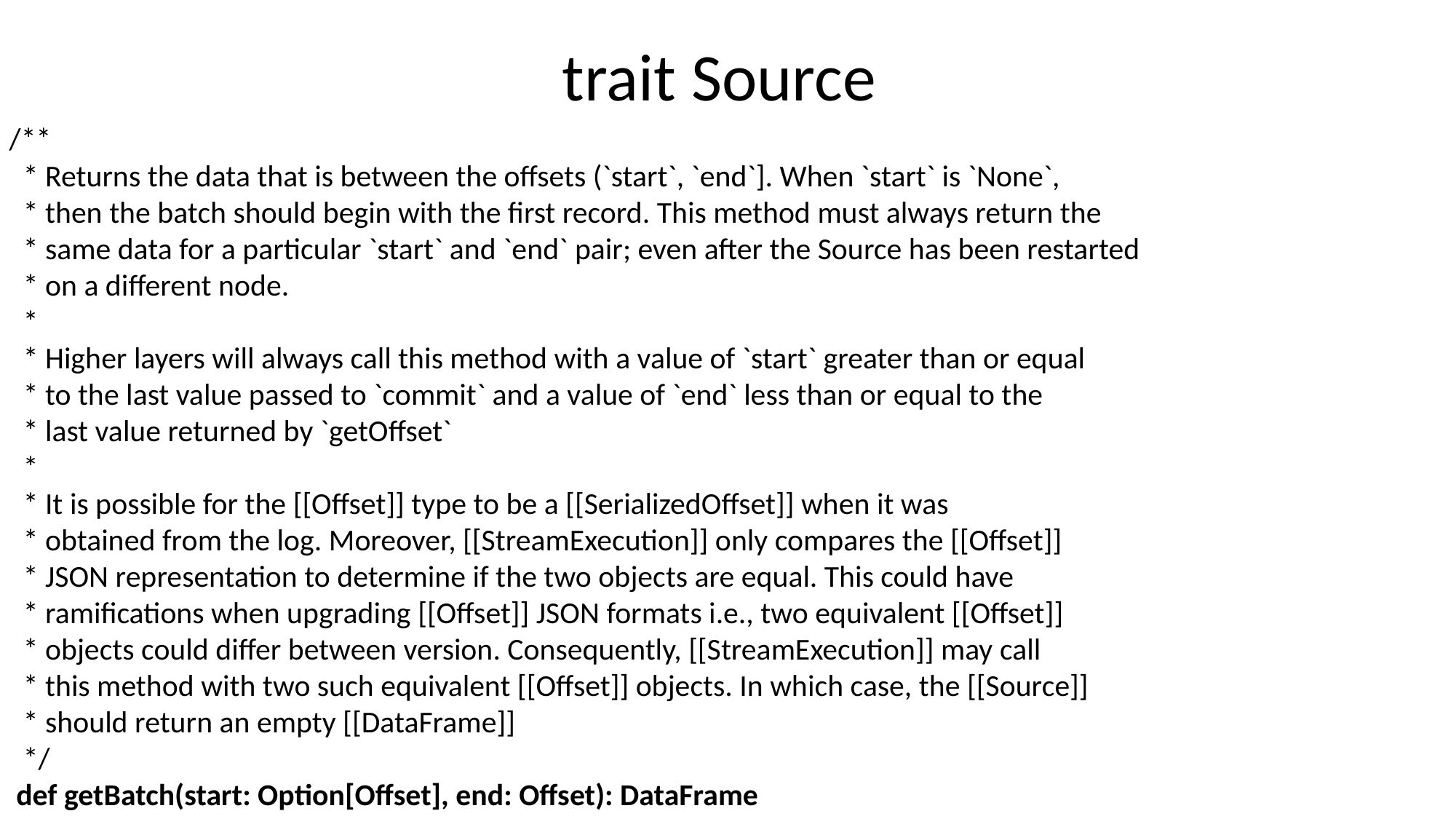

# trait Source
 /**
   * Returns the data that is between the offsets (`start`, `end`]. When `start` is `None`,
   * then the batch should begin with the first record. This method must always return the
   * same data for a particular `start` and `end` pair; even after the Source has been restarted
   * on a different node.
   *
   * Higher layers will always call this method with a value of `start` greater than or equal
   * to the last value passed to `commit` and a value of `end` less than or equal to the
   * last value returned by `getOffset`
   *
   * It is possible for the [[Offset]] type to be a [[SerializedOffset]] when it was
   * obtained from the log. Moreover, [[StreamExecution]] only compares the [[Offset]]
   * JSON representation to determine if the two objects are equal. This could have
   * ramifications when upgrading [[Offset]] JSON formats i.e., two equivalent [[Offset]]
   * objects could differ between version. Consequently, [[StreamExecution]] may call
   * this method with two such equivalent [[Offset]] objects. In which case, the [[Source]]
   * should return an empty [[DataFrame]]
   */
  def getBatch(start: Option[Offset], end: Offset): DataFrame